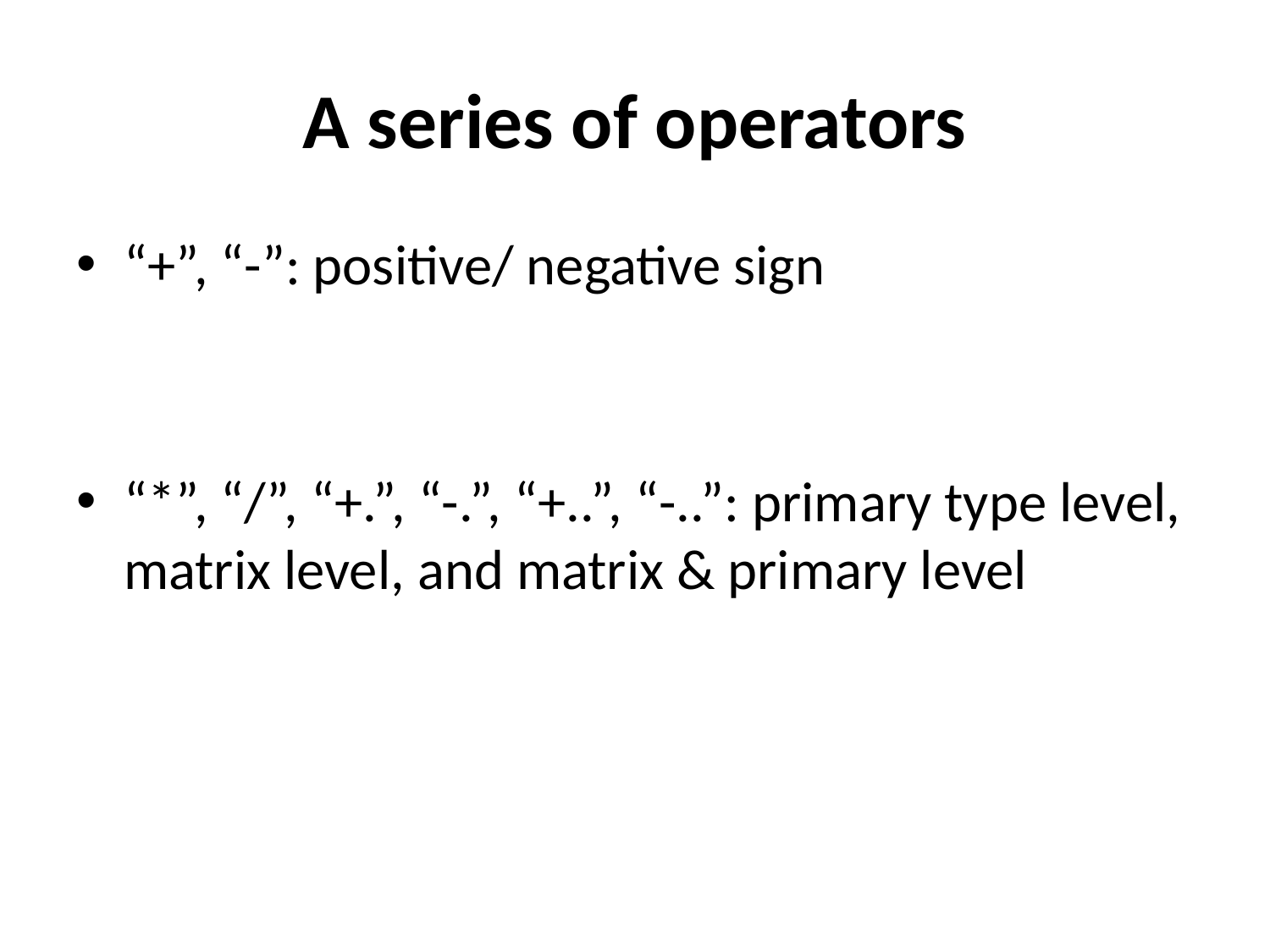

# A series of operators
“+”, “-”: positive/ negative sign

“*”, “/”, “+.”, “-.”, “+..”, “-..”: primary type level, matrix level, and matrix & primary level